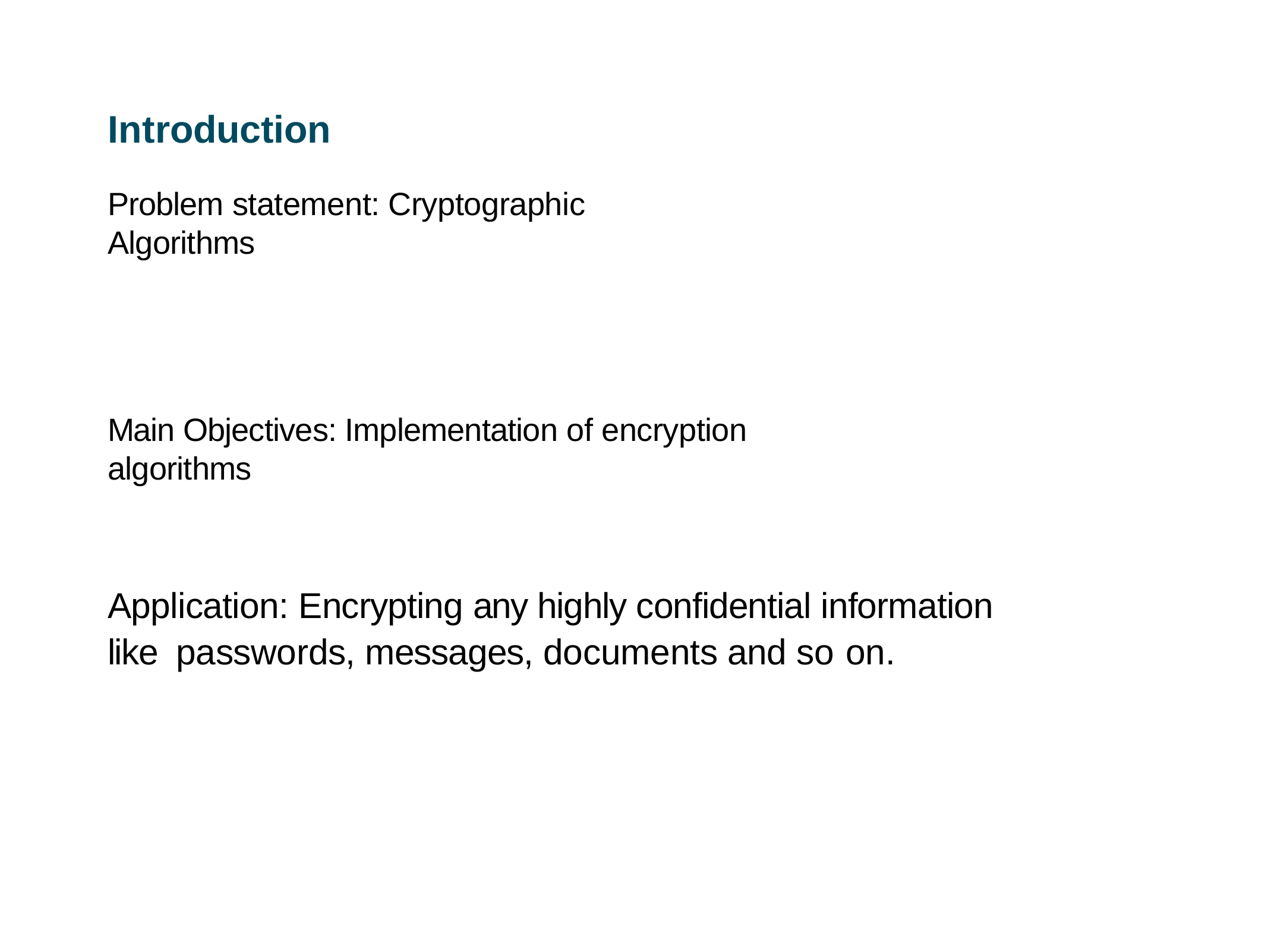

# Introduction
Problem statement: Cryptographic Algorithms
Main Objectives: Implementation of encryption algorithms
Application: Encrypting any highly confidential information like  passwords, messages, documents and so on.